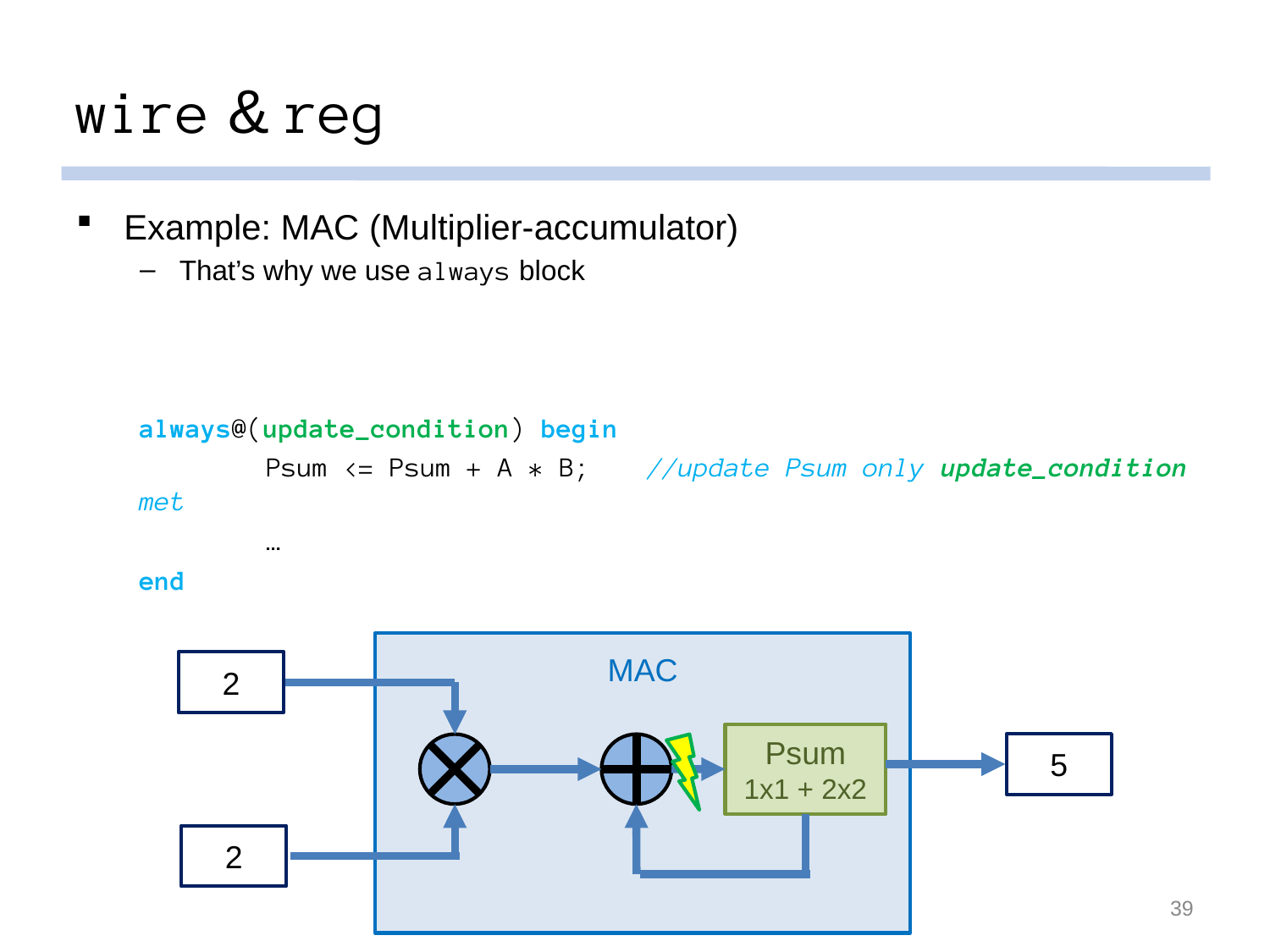

# wire & reg
Example: MAC (Multiplier-accumulator)
That’s why we use always block

always@(update_condition) begin
	Psum <= Psum + A * B;	//update Psum only update_condition met
	…
end
MAC

2
Psum
1x1 + 2x2
5

2
39